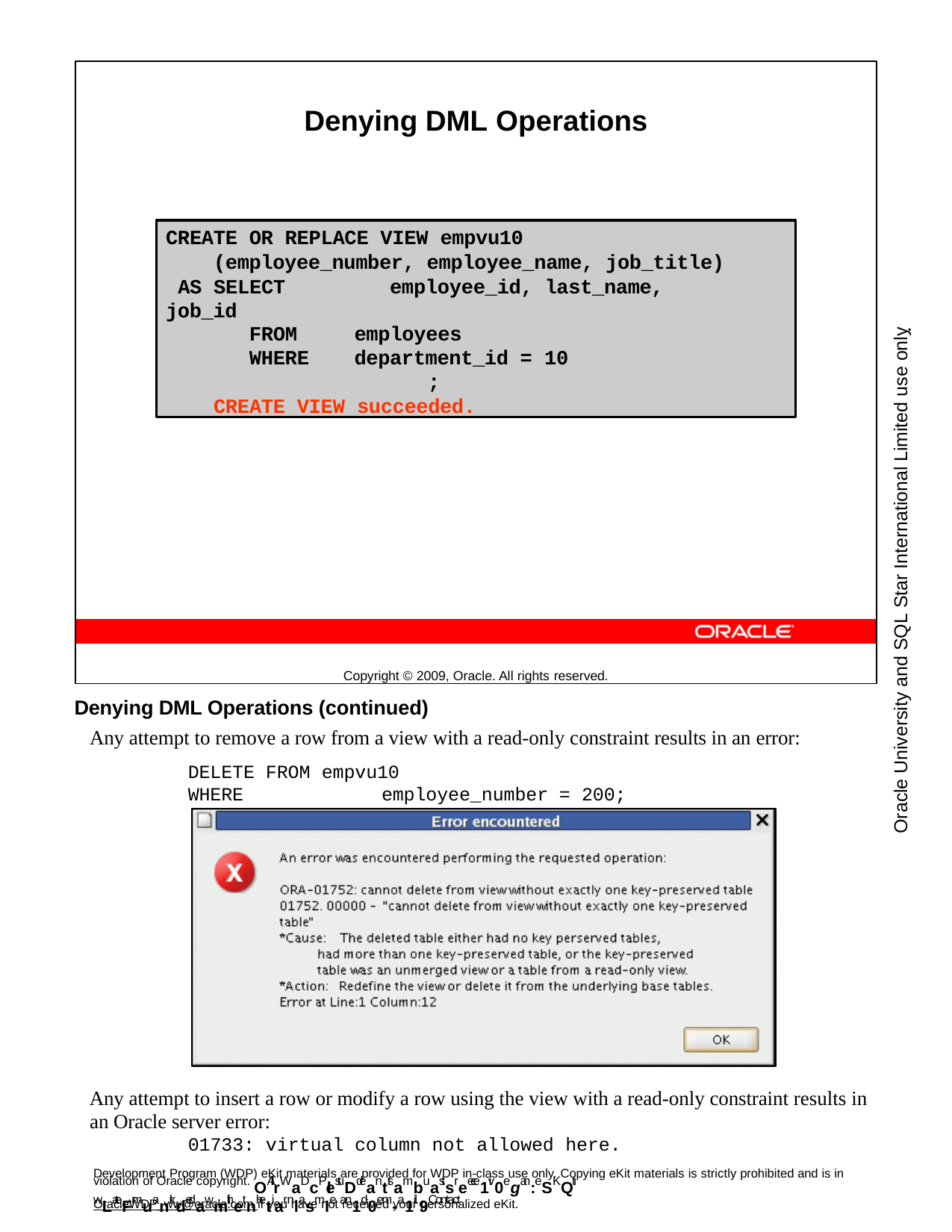

Denying DML Operations

Copyright © 2009, Oracle. All rights reserved.
CREATE OR REPLACE VIEW empvu10
(employee_number, employee_name, job_title)  AS SELECT	employee_id, last_name, job_id
FROM	employees
WHERE	department_id = 10
;
CREATE VIEW succeeded.
Oracle University and SQL Star International Limited use onlyฺ
WITH READ ONLY

Denying DML Operations (continued)
Any attempt to remove a row from a view with a read-only constraint results in an error:
DELETE FROM empvu10
WHERE	employee_number = 200;

Any attempt to insert a row or modify a row using the view with a read-only constraint results in  an Oracle server error:
01733: virtual column not allowed here.
Development Program (WDP) eKit materials are provided for WDP in-class use only. Copying eKit materials is strictly prohibited and is in
violation of Oracle copyright. OAllrWaDcPlestuDdeanttsambuastsreece1iv0egan: eSKQit wLateFrmuanrkdedawmithetnhetiar nlasmIe an1d0em-a1il.9Contact
OracleWDP_ww@oracle.com if you have not received your personalized eKit.